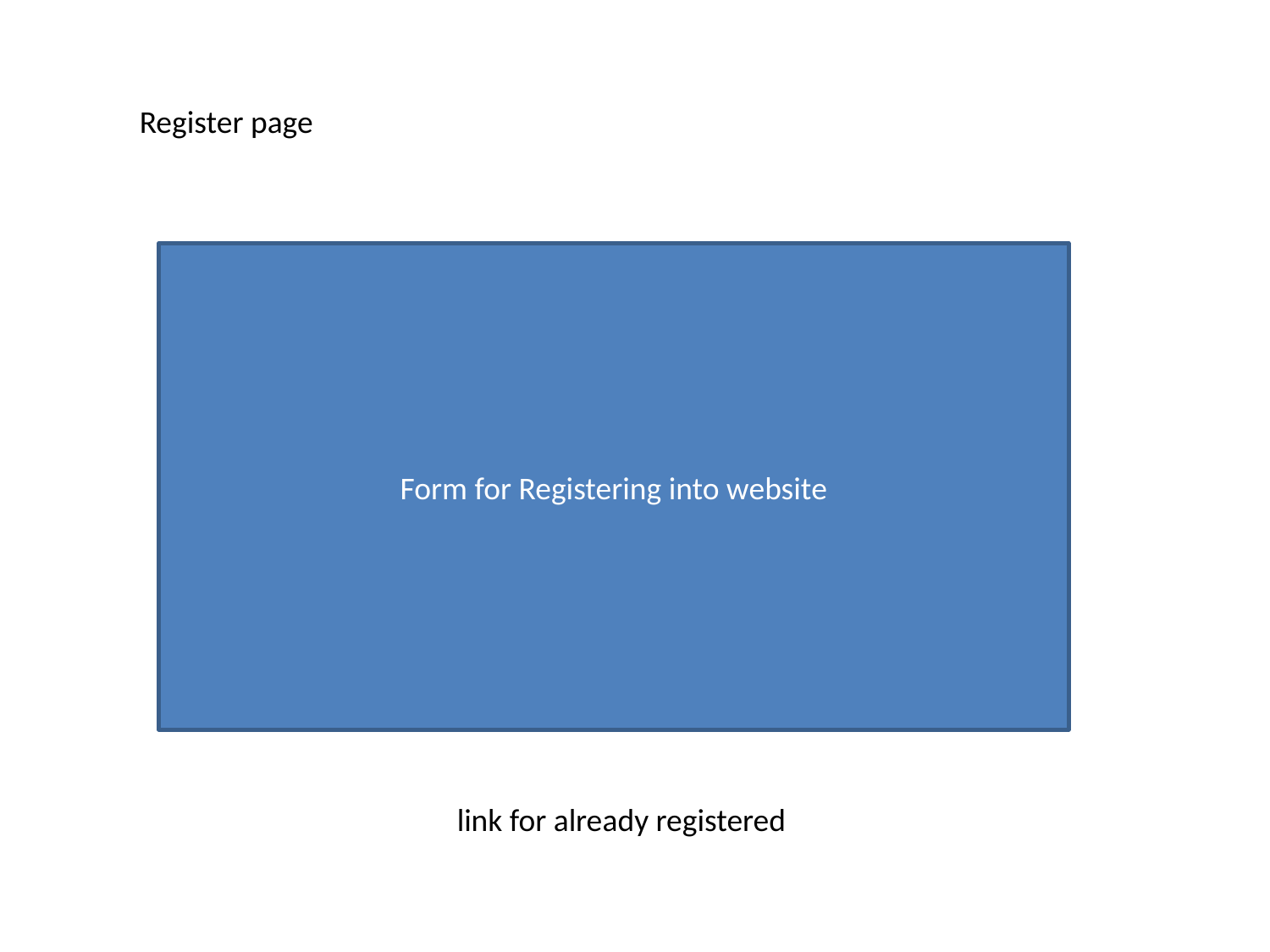

Register page
Form for Registering into website
	link for already registered